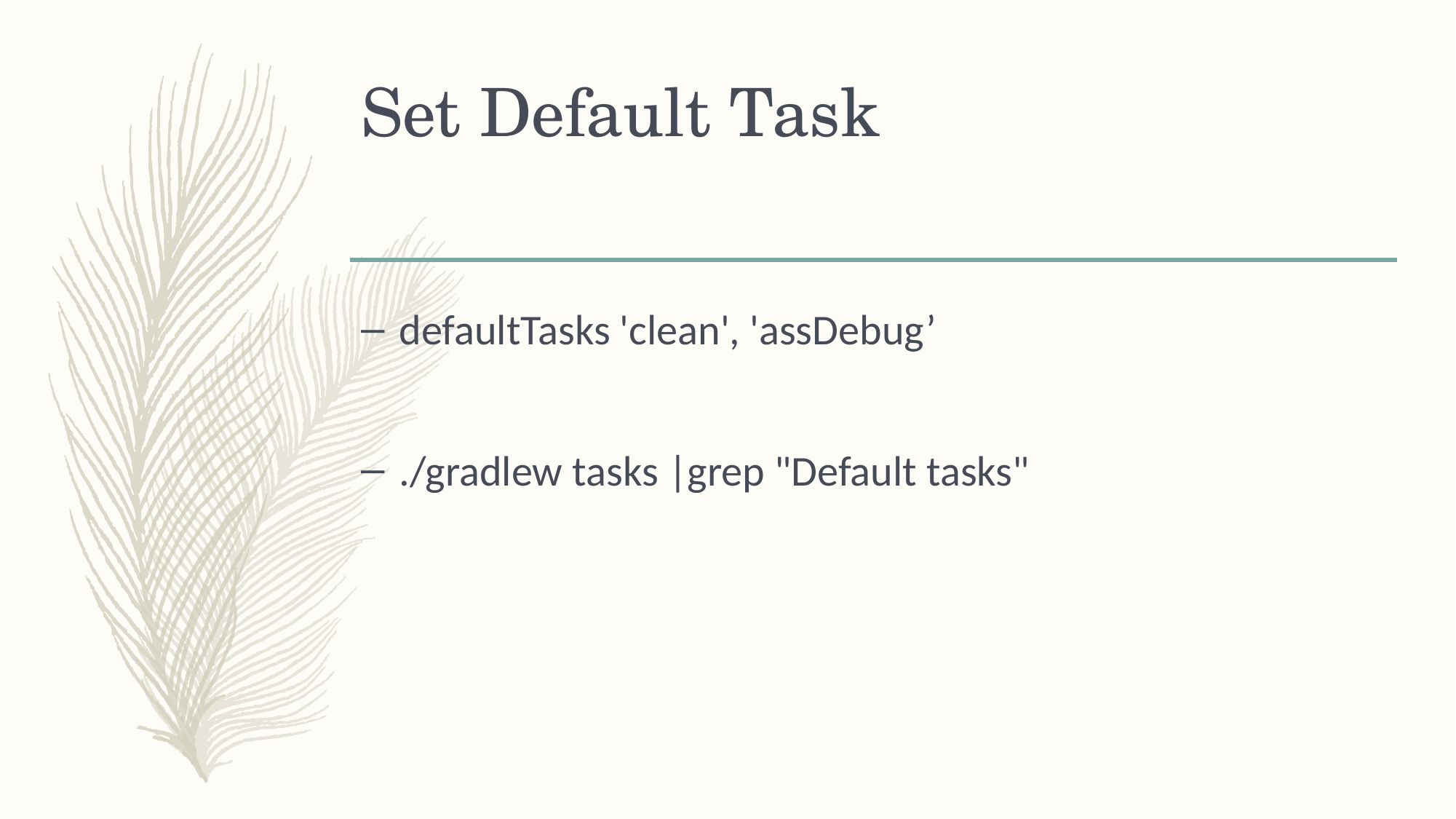

# Set Default Task
defaultTasks 'clean', 'assDebug’

./gradlew tasks |grep "Default tasks"